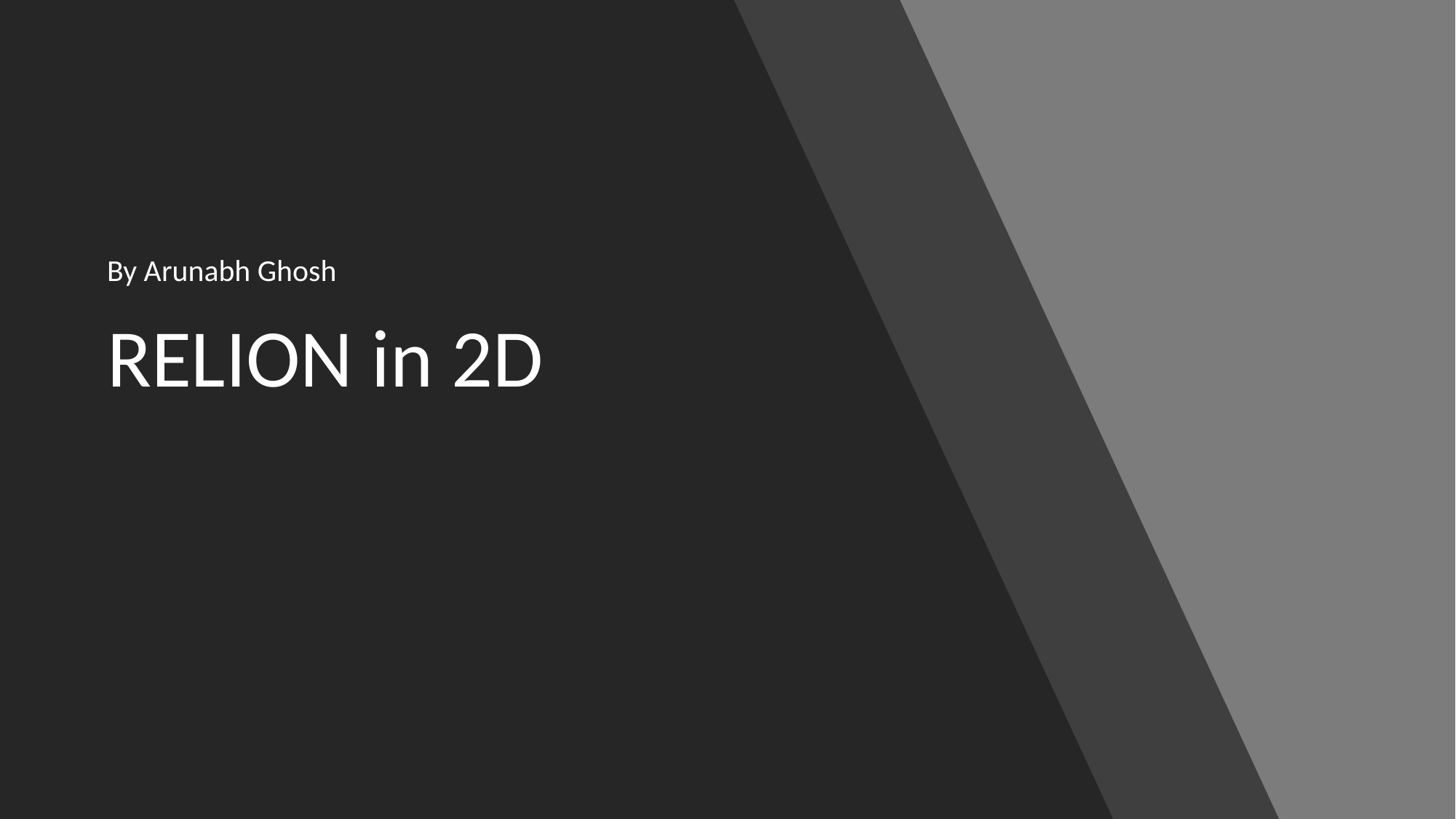

By Arunabh Ghosh
# RELION in 2D